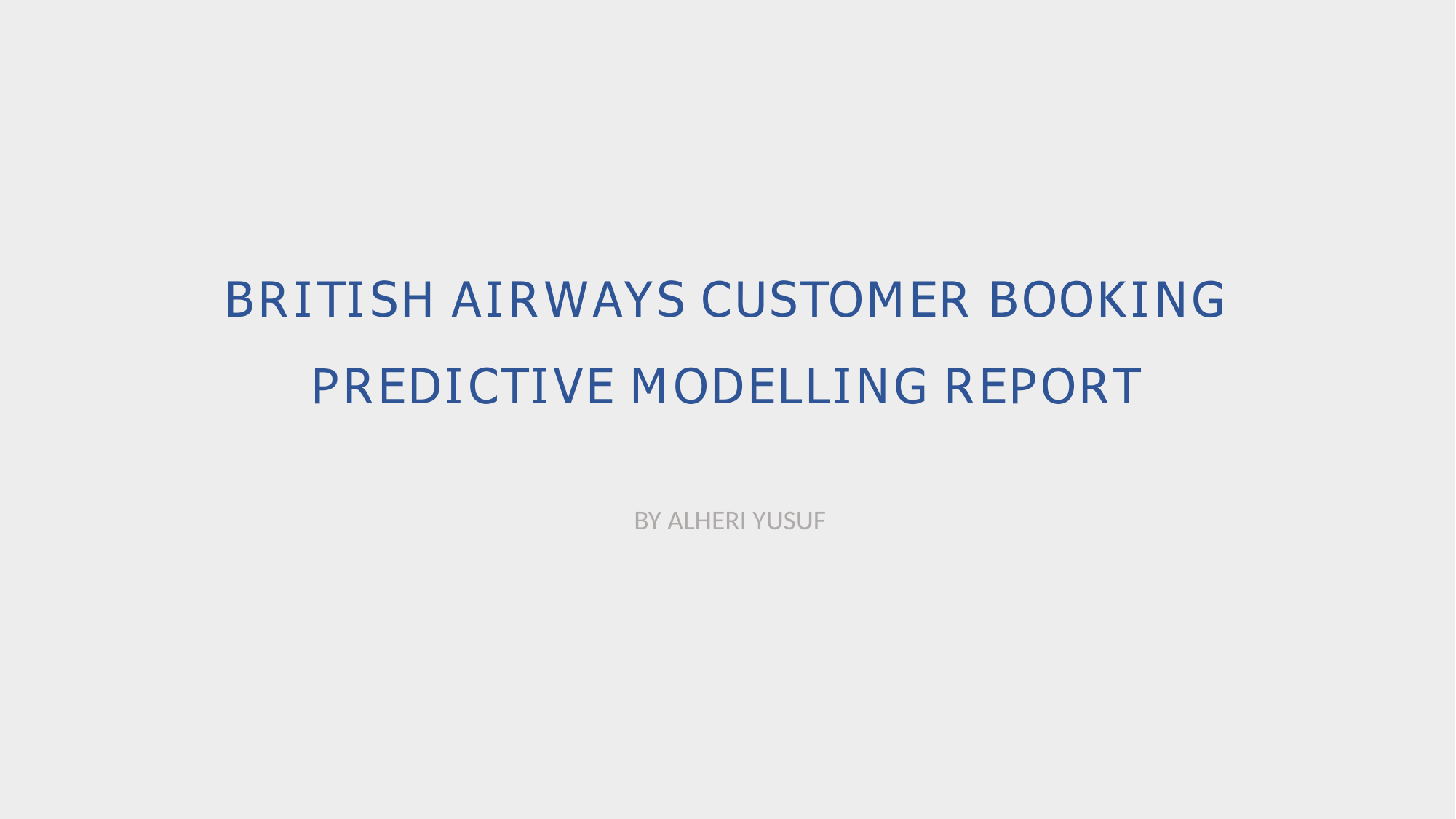

# BRITISH AIRWAYS CUSTOMER BOOKING PREDICTIVE MODELLING REPORT
BY ALHERI YUSUF